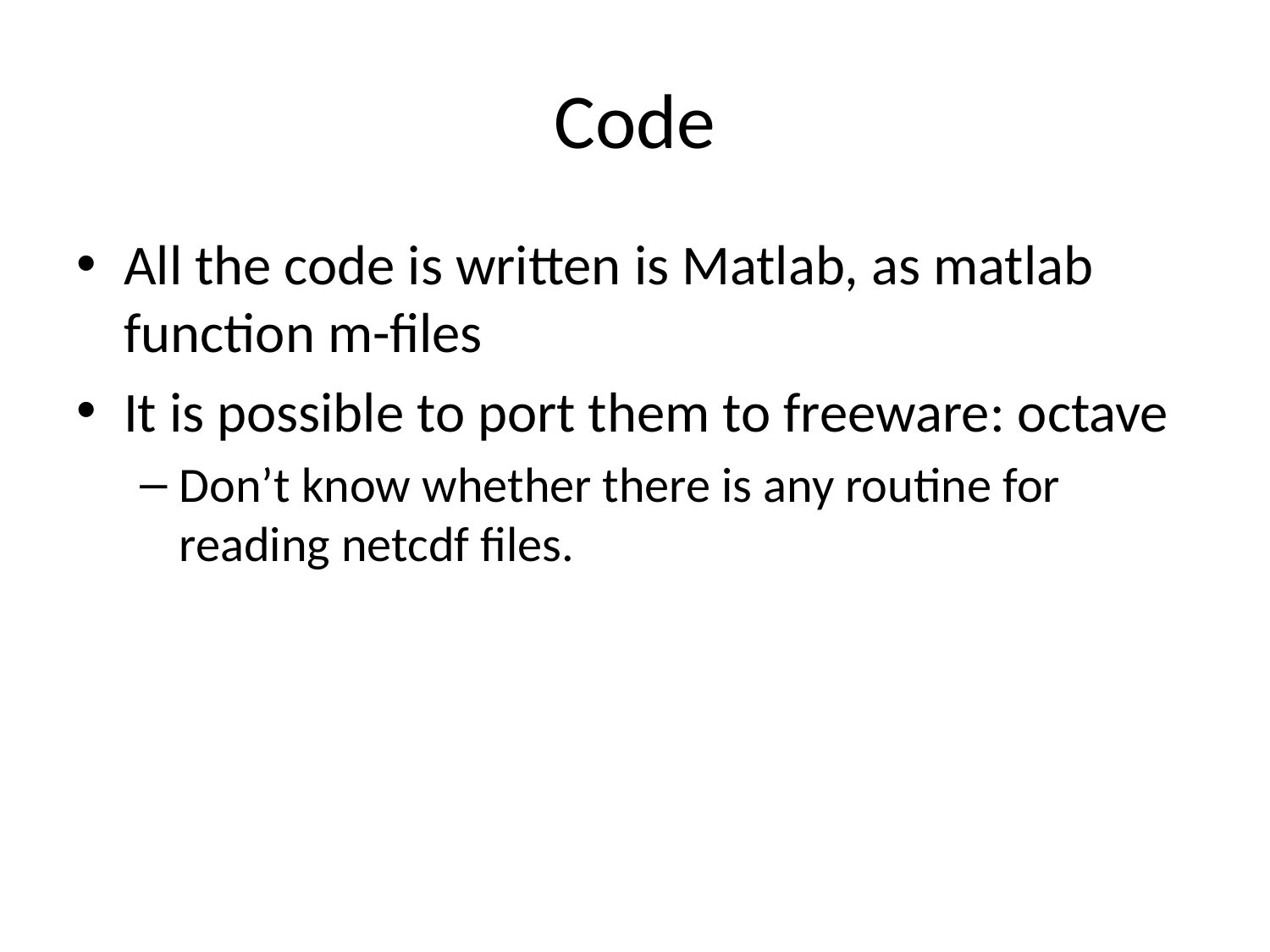

# Code
All the code is written is Matlab, as matlab function m-files
It is possible to port them to freeware: octave
Don’t know whether there is any routine for reading netcdf files.